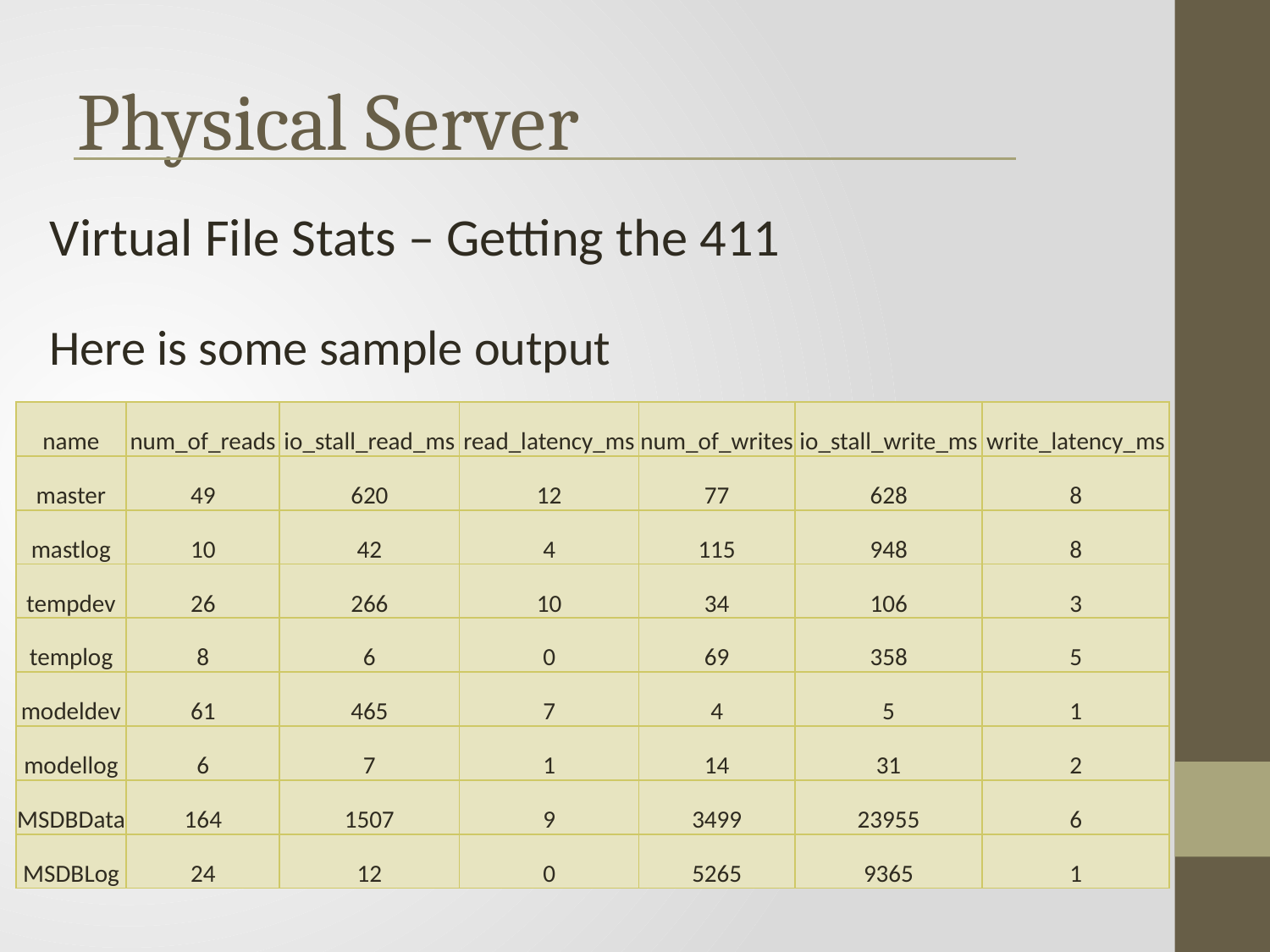

Physical Server
Virtual File Stats – Getting the 411

Here is some sample output

| name | num\_of\_reads | io\_stall\_read\_ms | read\_latency\_ms | num\_of\_writes | io\_stall\_write\_ms | write\_latency\_ms |
| --- | --- | --- | --- | --- | --- | --- |
| master | 49 | 620 | 12 | 77 | 628 | 8 |
| mastlog | 10 | 42 | 4 | 115 | 948 | 8 |
| tempdev | 26 | 266 | 10 | 34 | 106 | 3 |
| templog | 8 | 6 | 0 | 69 | 358 | 5 |
| modeldev | 61 | 465 | 7 | 4 | 5 | 1 |
| modellog | 6 | 7 | 1 | 14 | 31 | 2 |
| MSDBData | 164 | 1507 | 9 | 3499 | 23955 | 6 |
| MSDBLog | 24 | 12 | 0 | 5265 | 9365 | 1 |